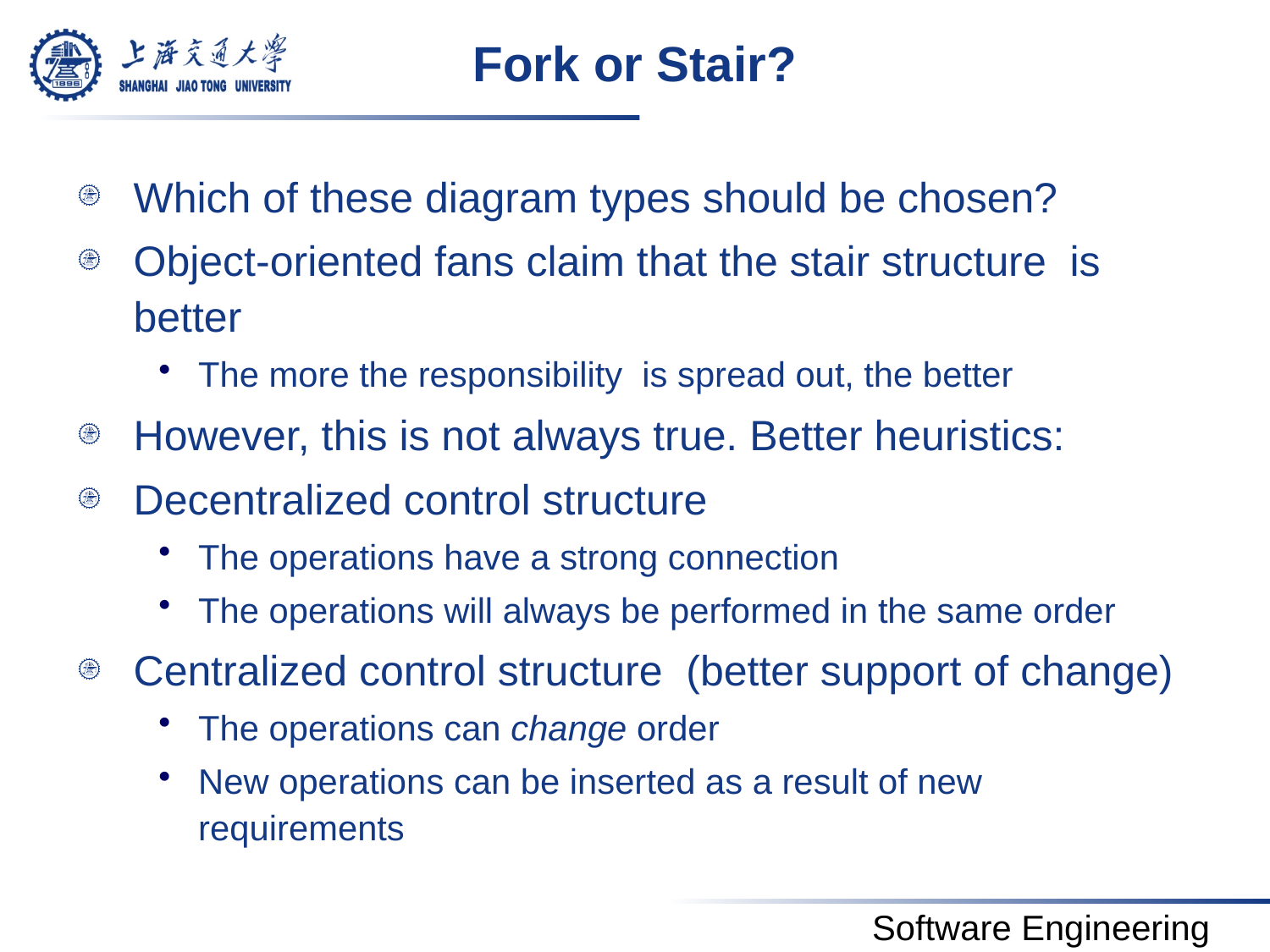

# Fork or Stair?
Which of these diagram types should be chosen?
Object-oriented fans claim that the stair structure  is better
The more the responsibility  is spread out, the better
However, this is not always true. Better heuristics:
Decentralized control structure
The operations have a strong connection
The operations will always be performed in the same order
Centralized control structure  (better support of change)
The operations can change order
New operations can be inserted as a result of new requirements